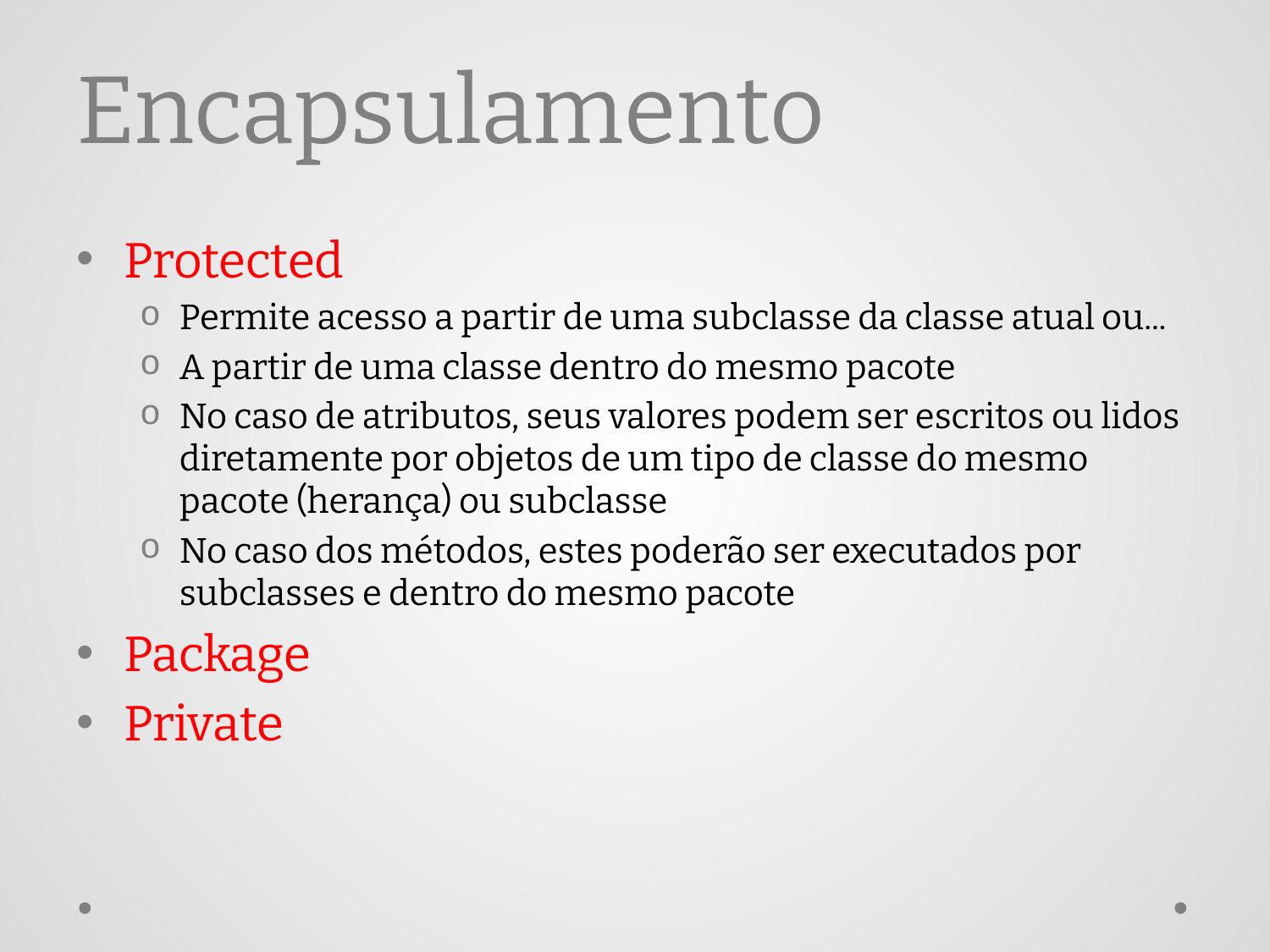

# Encapsulamento
Protected
Permite acesso a partir de uma subclasse da classe atual ou...
A partir de uma classe dentro do mesmo pacote
No caso de atributos, seus valores podem ser escritos ou lidos diretamente por objetos de um tipo de classe do mesmo pacote (herança) ou subclasse
No caso dos métodos, estes poderão ser executados por subclasses e dentro do mesmo pacote
Package
Private